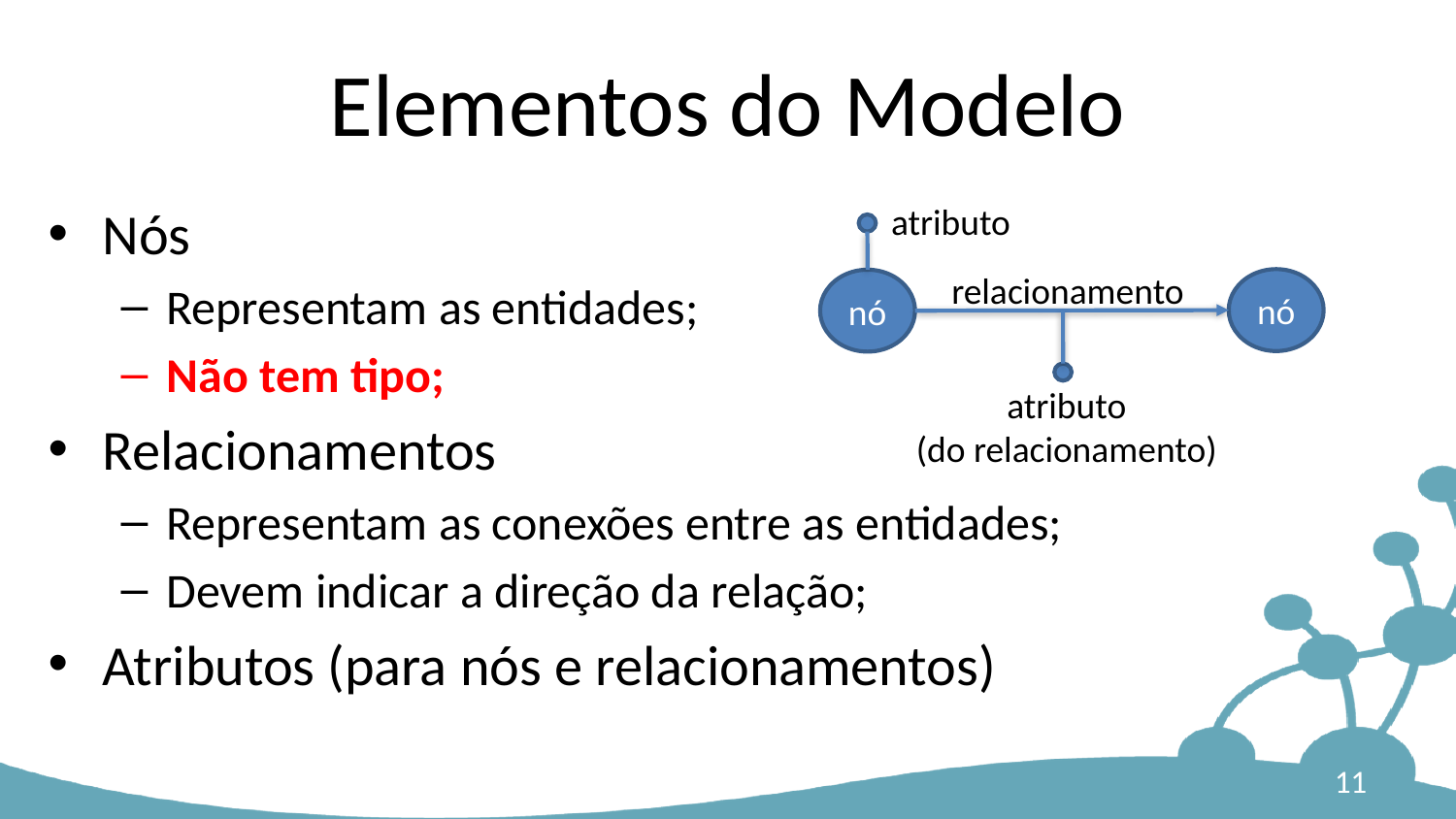

# Elementos do Modelo
Nós
Representam as entidades;
Não tem tipo;
Relacionamentos
Representam as conexões entre as entidades;
Devem indicar a direção da relação;
Atributos (para nós e relacionamentos)
atributo

relacionamento
nó
nó

atributo
(do relacionamento)
11